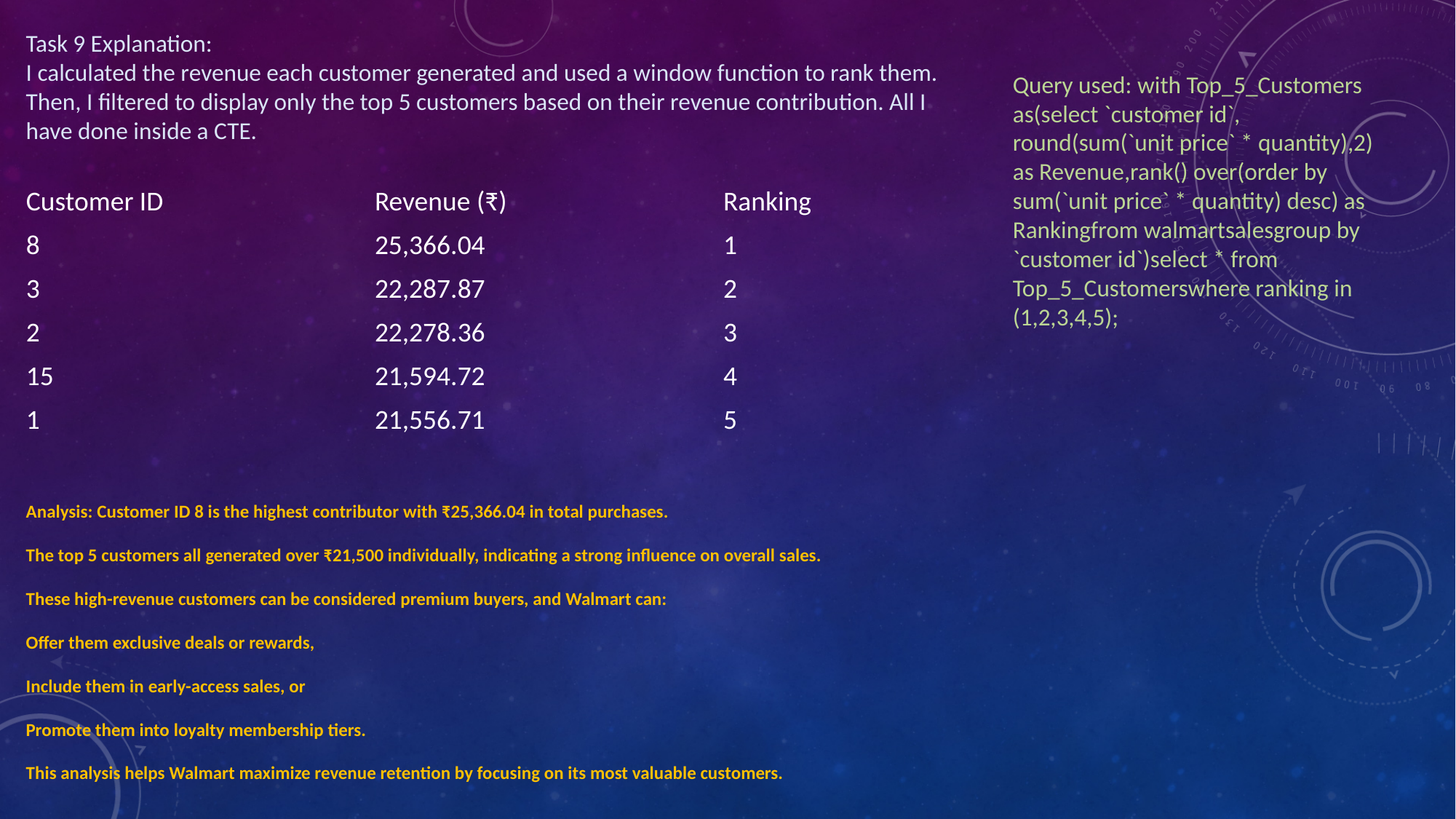

Task 9 Explanation:
I calculated the revenue each customer generated and used a window function to rank them. Then, I filtered to display only the top 5 customers based on their revenue contribution. All I have done inside a CTE.
Query used: with Top_5_Customers as(select `customer id`, round(sum(`unit price` * quantity),2) as Revenue,rank() over(order by sum(`unit price` * quantity) desc) as Rankingfrom walmartsalesgroup by `customer id`)select * from Top_5_Customerswhere ranking in (1,2,3,4,5);
| Customer ID | Revenue (₹) | Ranking |
| --- | --- | --- |
| 8 | 25,366.04 | 1 |
| 3 | 22,287.87 | 2 |
| 2 | 22,278.36 | 3 |
| 15 | 21,594.72 | 4 |
| 1 | 21,556.71 | 5 |
Analysis: Customer ID 8 is the highest contributor with ₹25,366.04 in total purchases.

The top 5 customers all generated over ₹21,500 individually, indicating a strong influence on overall sales.

These high-revenue customers can be considered premium buyers, and Walmart can:

Offer them exclusive deals or rewards,

Include them in early-access sales, or

Promote them into loyalty membership tiers.

This analysis helps Walmart maximize revenue retention by focusing on its most valuable customers.